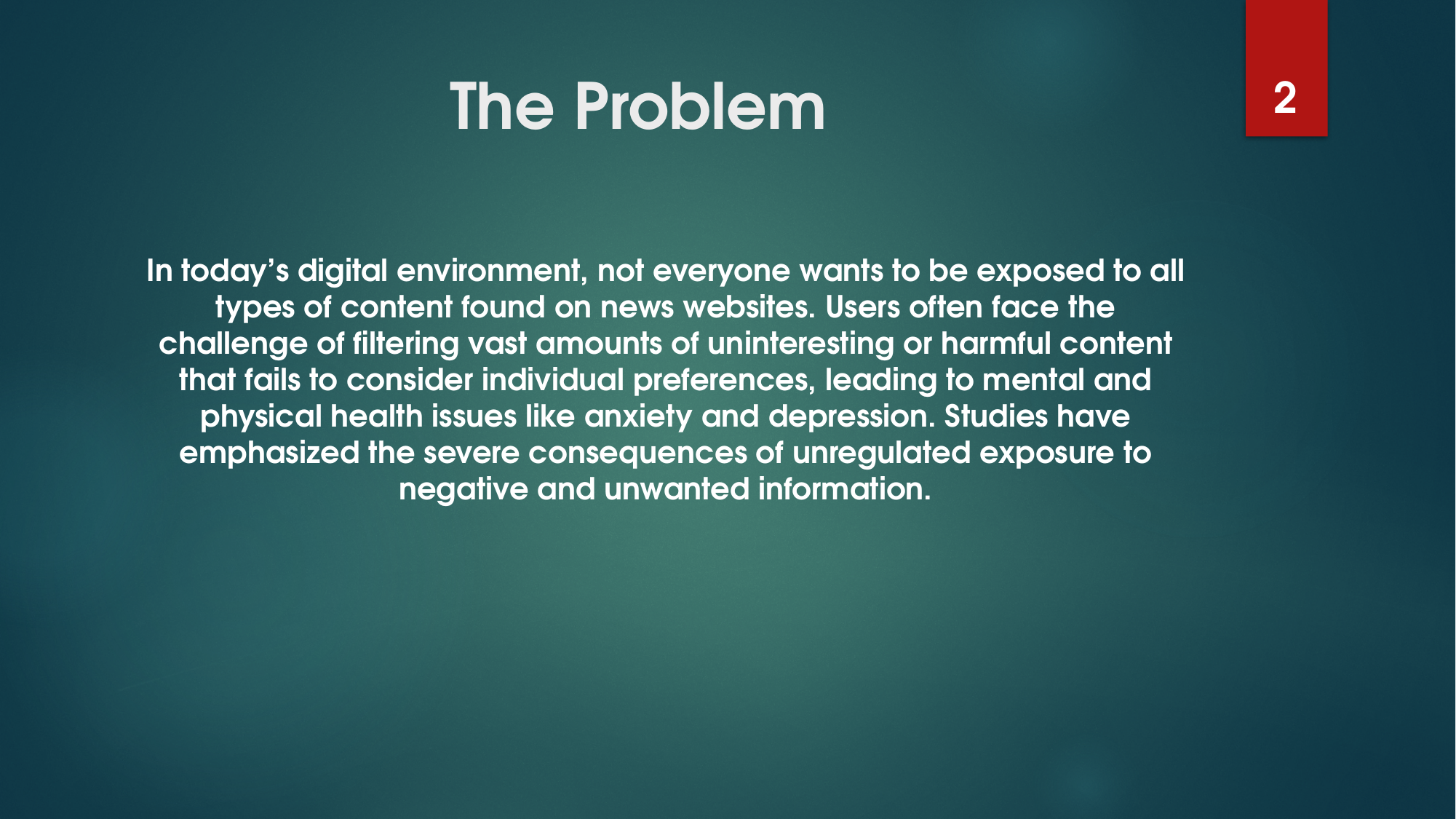

2
# The Problem
In today’s digital environment, not everyone wants to be exposed to all types of content found on news websites. Users often face the challenge of filtering vast amounts of uninteresting or harmful content that fails to consider individual preferences, leading to mental and physical health issues like anxiety and depression. Studies have emphasized the severe consequences of unregulated exposure to negative and unwanted information.